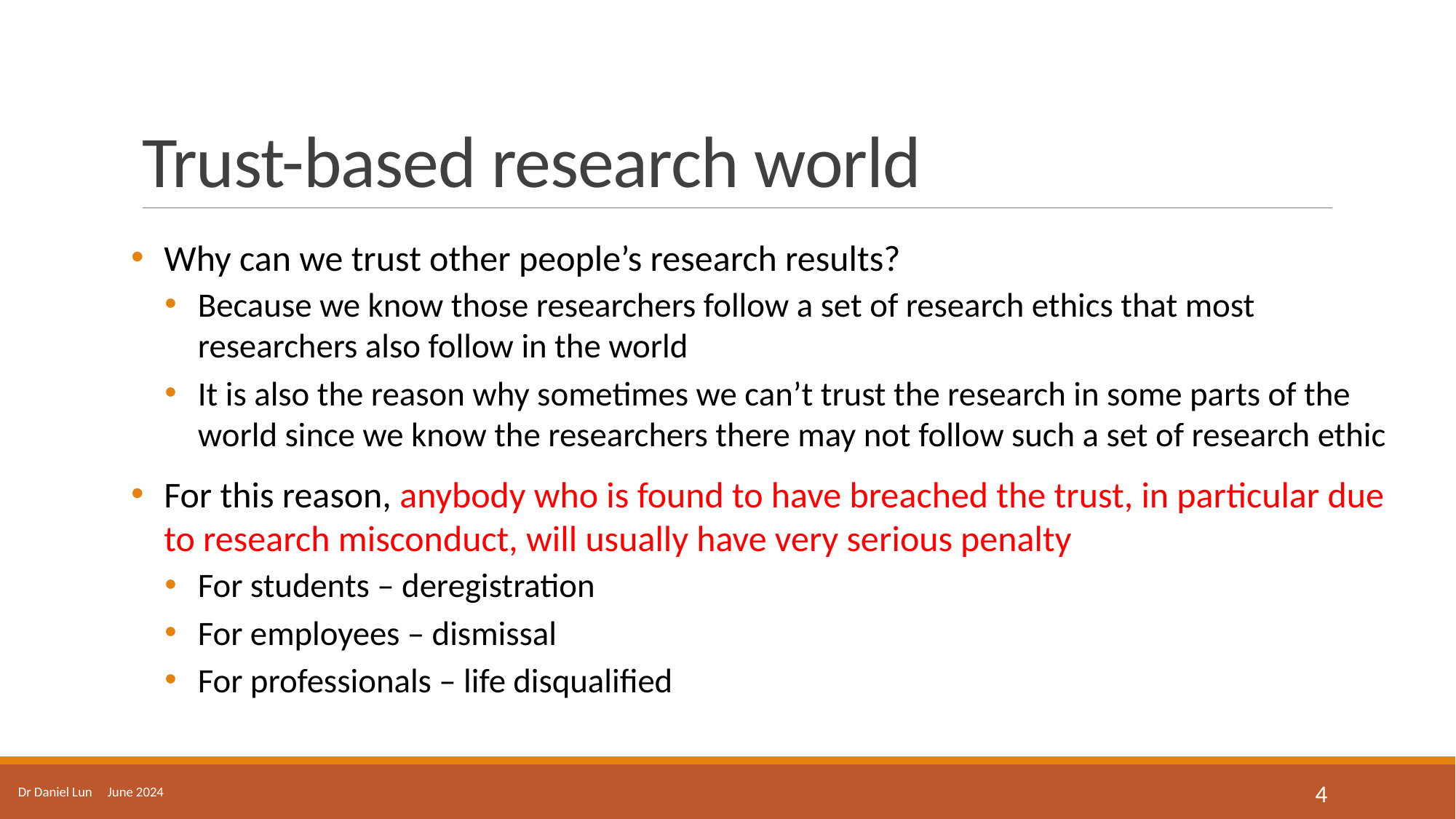

# Trust-based research world
Why can we trust other people’s research results?
Because we know those researchers follow a set of research ethics that most researchers also follow in the world
It is also the reason why sometimes we can’t trust the research in some parts of the world since we know the researchers there may not follow such a set of research ethic
For this reason, anybody who is found to have breached the trust, in particular due to research misconduct, will usually have very serious penalty
For students – deregistration
For employees – dismissal
For professionals – life disqualified
Dr Daniel Lun     June 2024
4